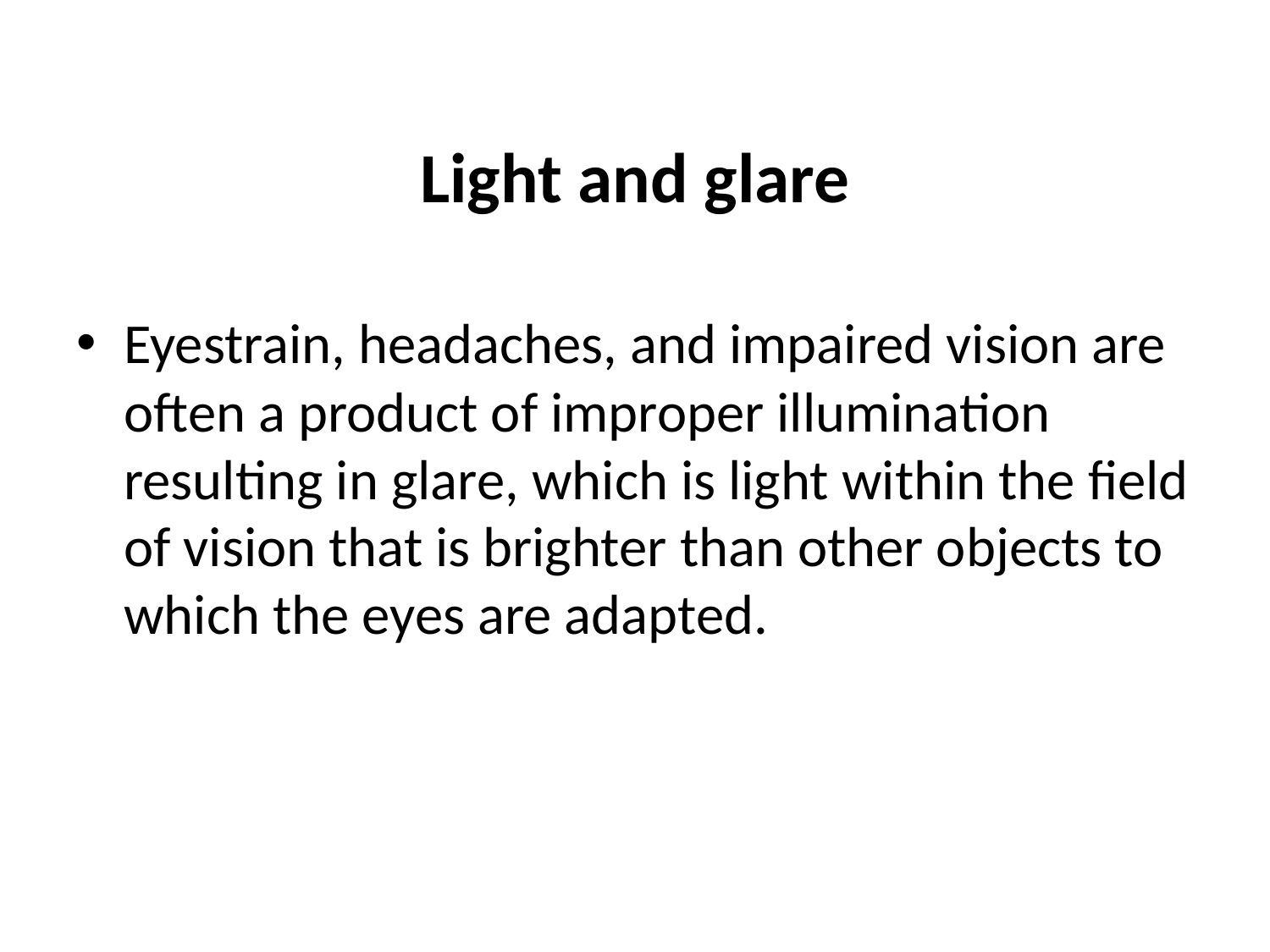

# Light and glare

Eyestrain, headaches, and impaired vision are often a product of improper illumination resulting in glare, which is light within the field of vision that is brighter than other objects to which the eyes are adapted.